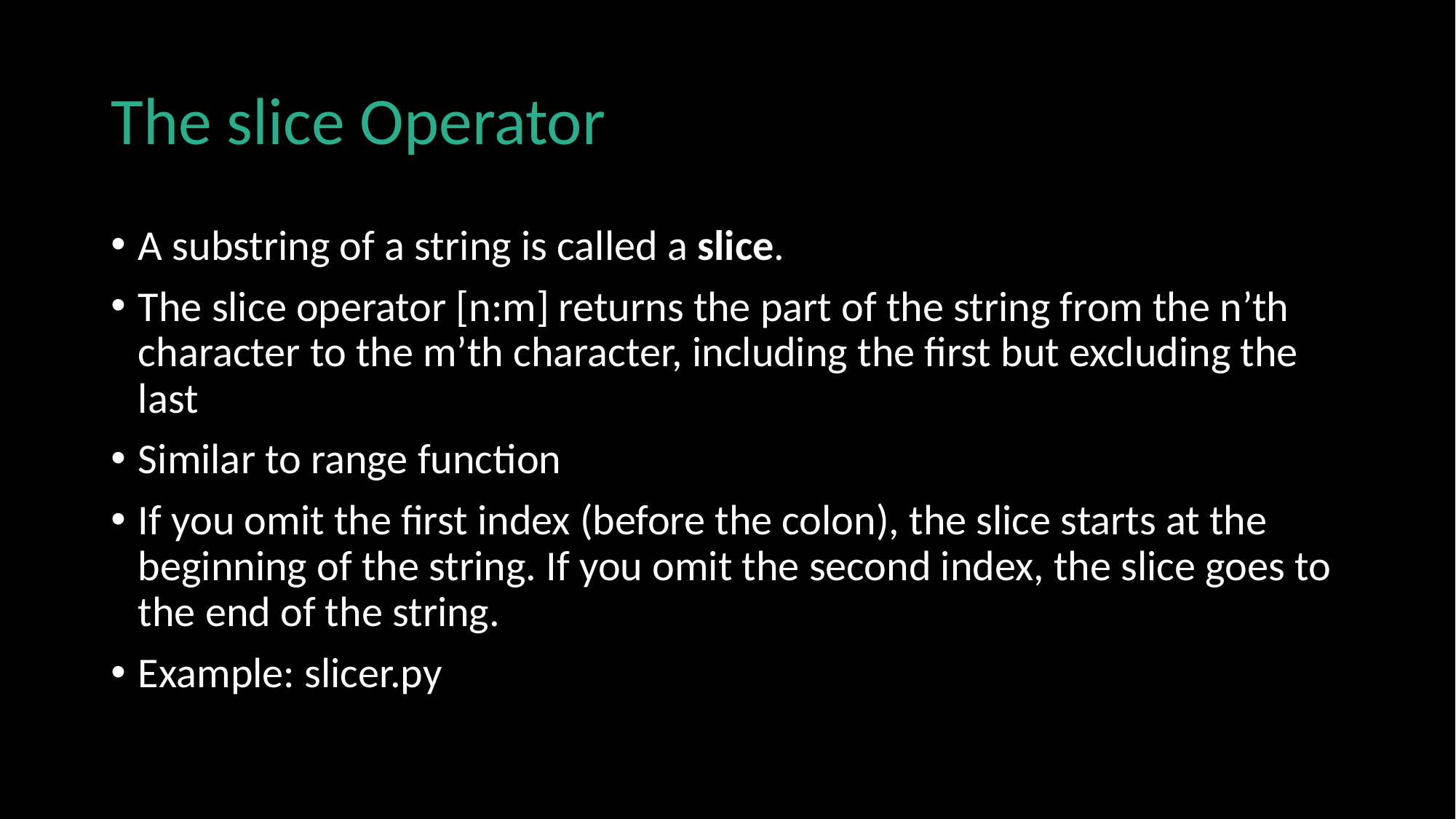

# The slice Operator
A substring of a string is called a slice.
The slice operator [n:m] returns the part of the string from the n’th character to the m’th character, including the first but excluding the last
Similar to range function
If you omit the first index (before the colon), the slice starts at the beginning of the string. If you omit the second index, the slice goes to the end of the string.
Example: slicer.py